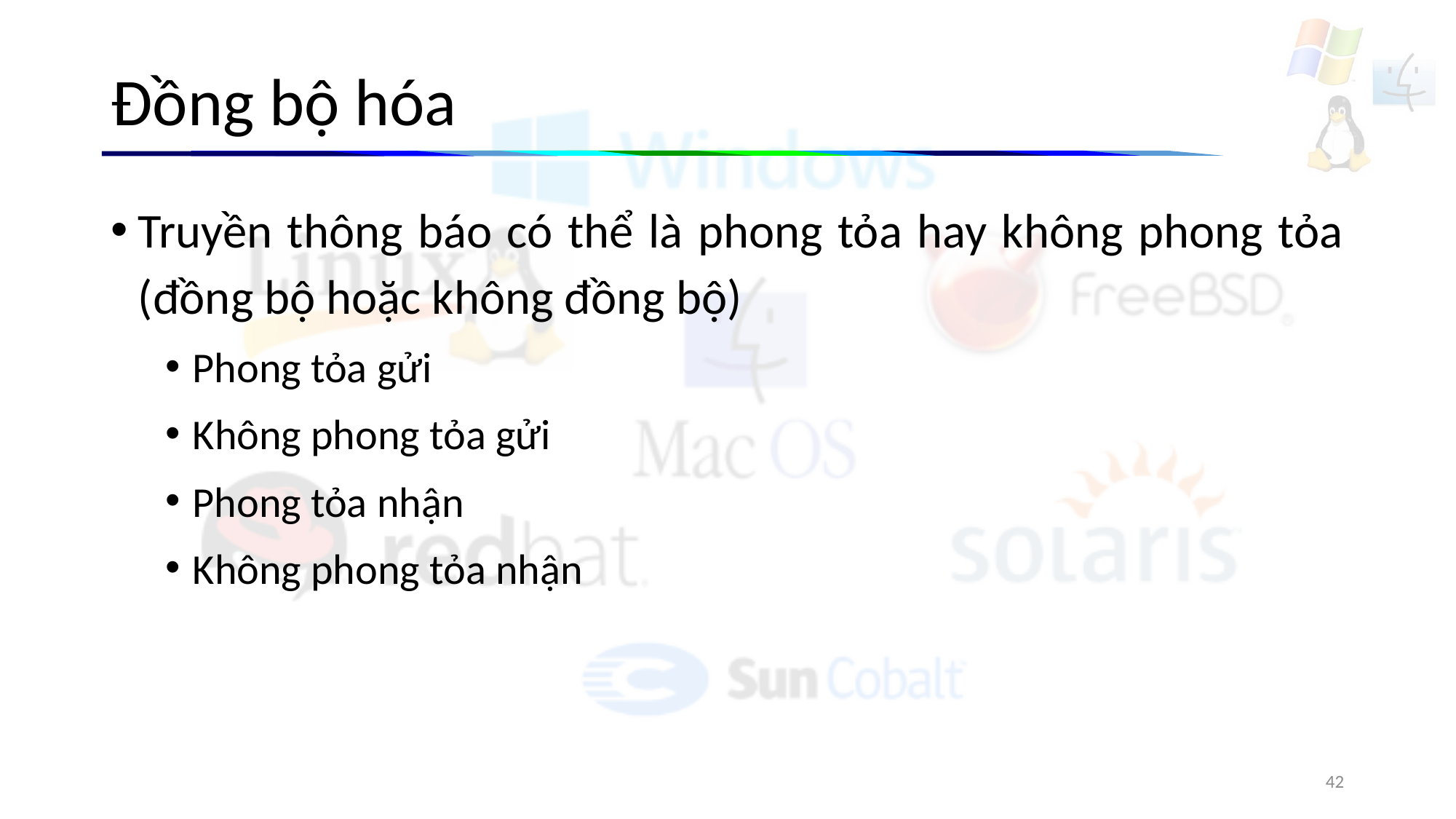

# Đồng bộ hóa
Truyền thông báo có thể là phong tỏa hay không phong tỏa (đồng bộ hoặc không đồng bộ)
Phong tỏa gửi
Không phong tỏa gửi
Phong tỏa nhận
Không phong tỏa nhận
42